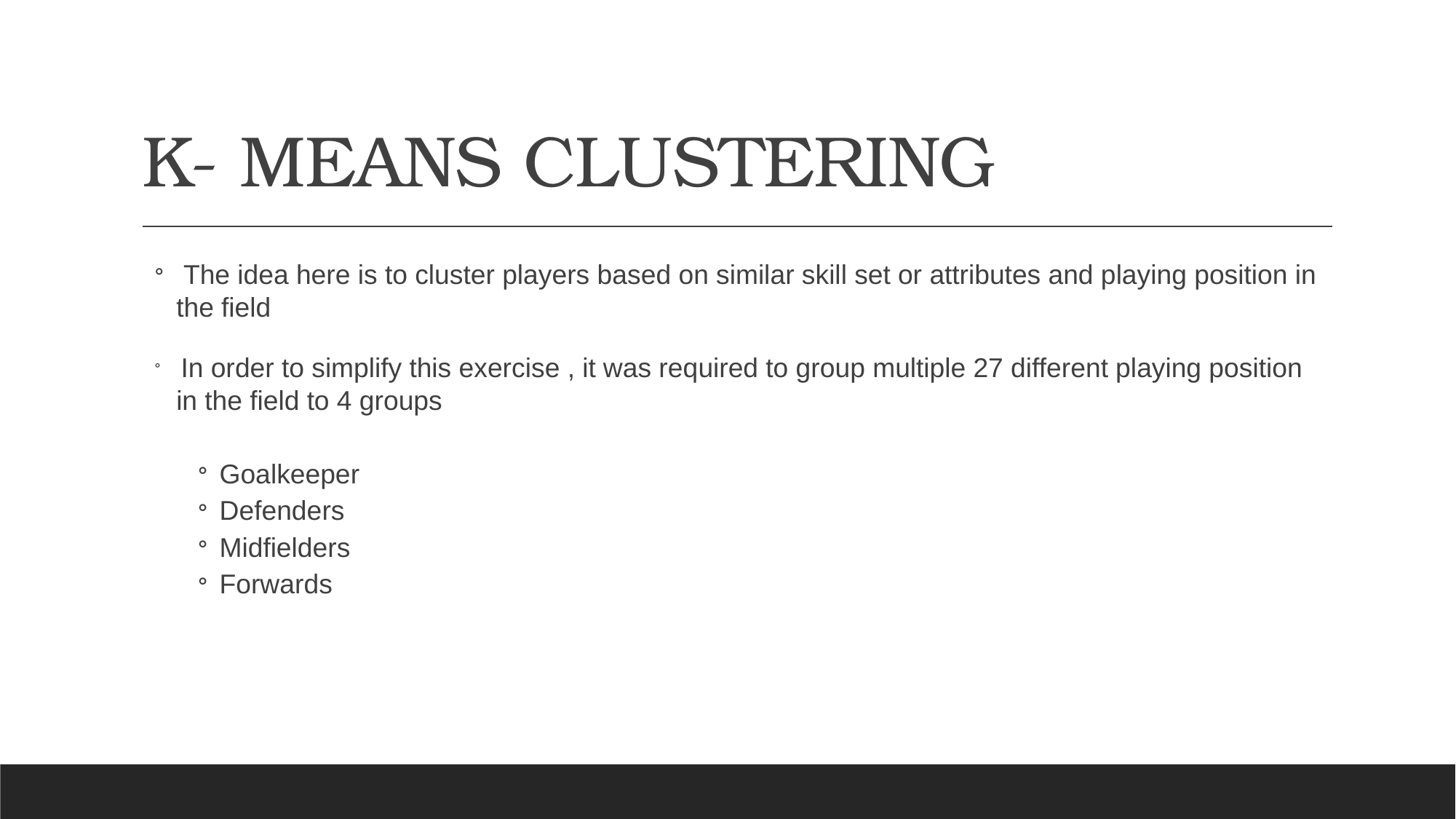

# K- MEANS CLUSTERING
 The idea here is to cluster players based on similar skill set or attributes and playing position in the field

 In order to simplify this exercise , it was required to group multiple 27 different playing position in the field to 4 groups

Goalkeeper
Defenders
Midfielders
Forwards